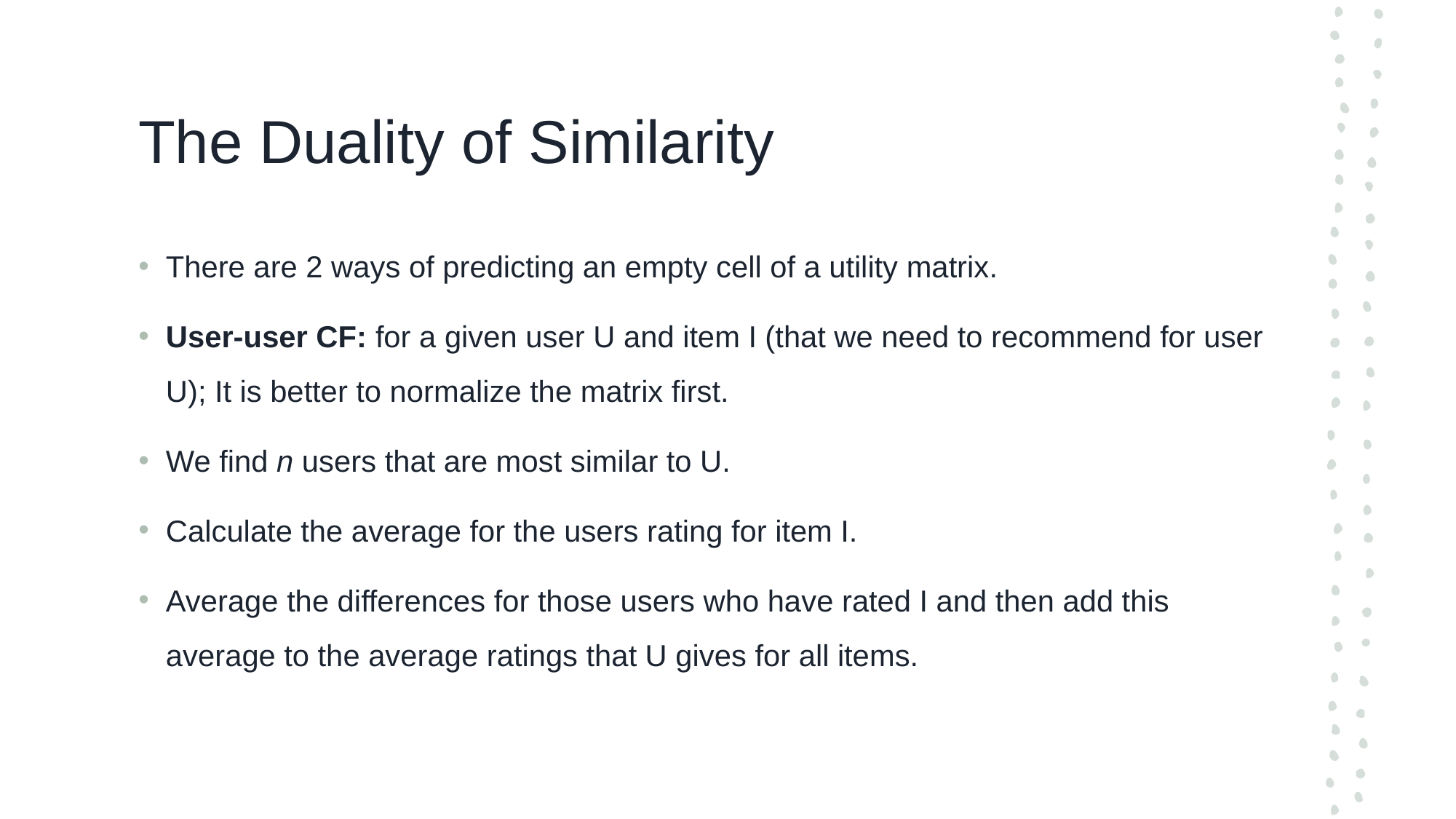

# The Duality of Similarity
There are 2 ways of predicting an empty cell of a utility matrix.
User-user CF: for a given user U and item I (that we need to recommend for user U); It is better to normalize the matrix first.
We find n users that are most similar to U.
Calculate the average for the users rating for item I.
Average the differences for those users who have rated I and then add this average to the average ratings that U gives for all items.